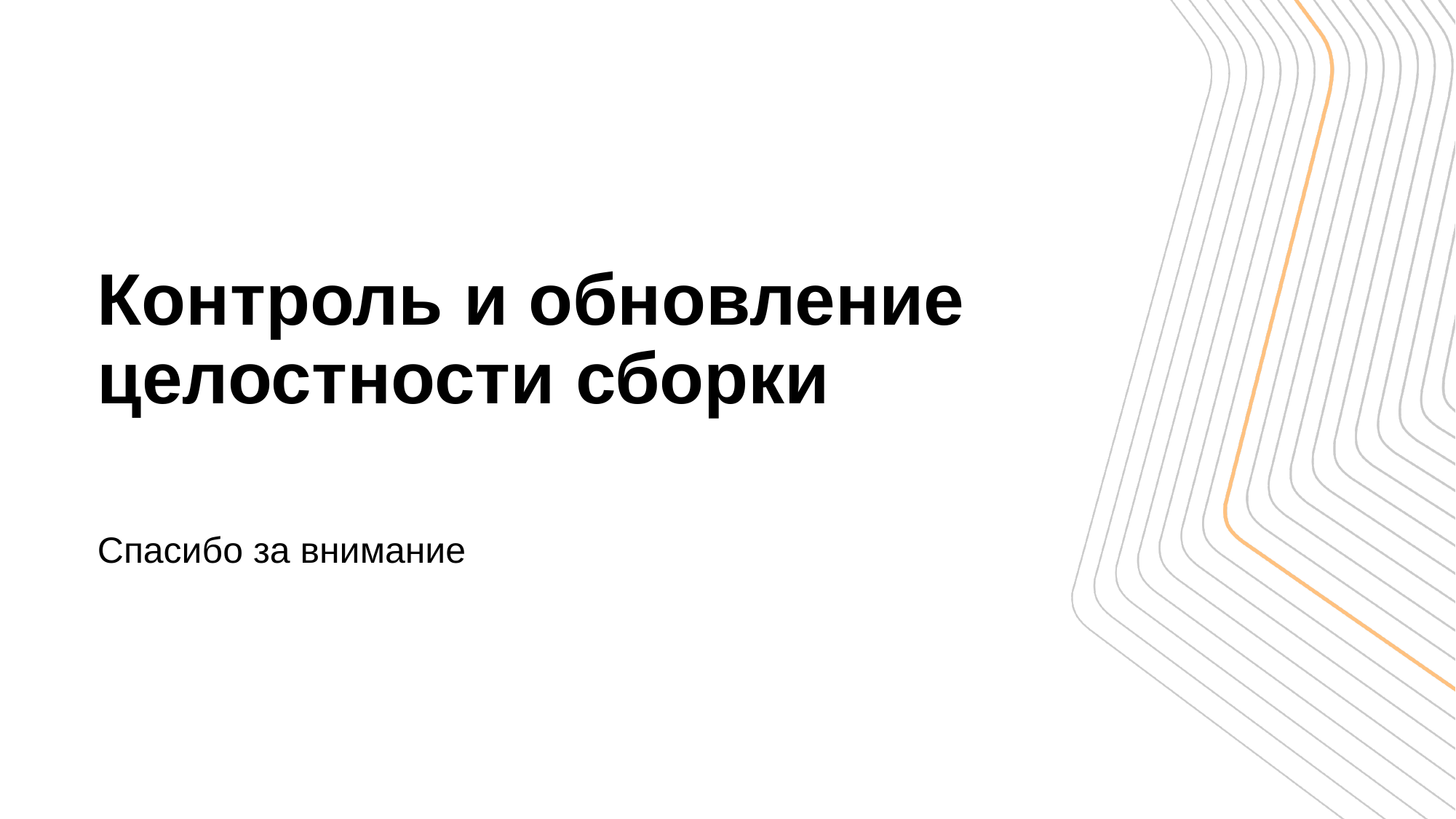

# Контроль и обновление целостности сборки
Спасибо за внимание